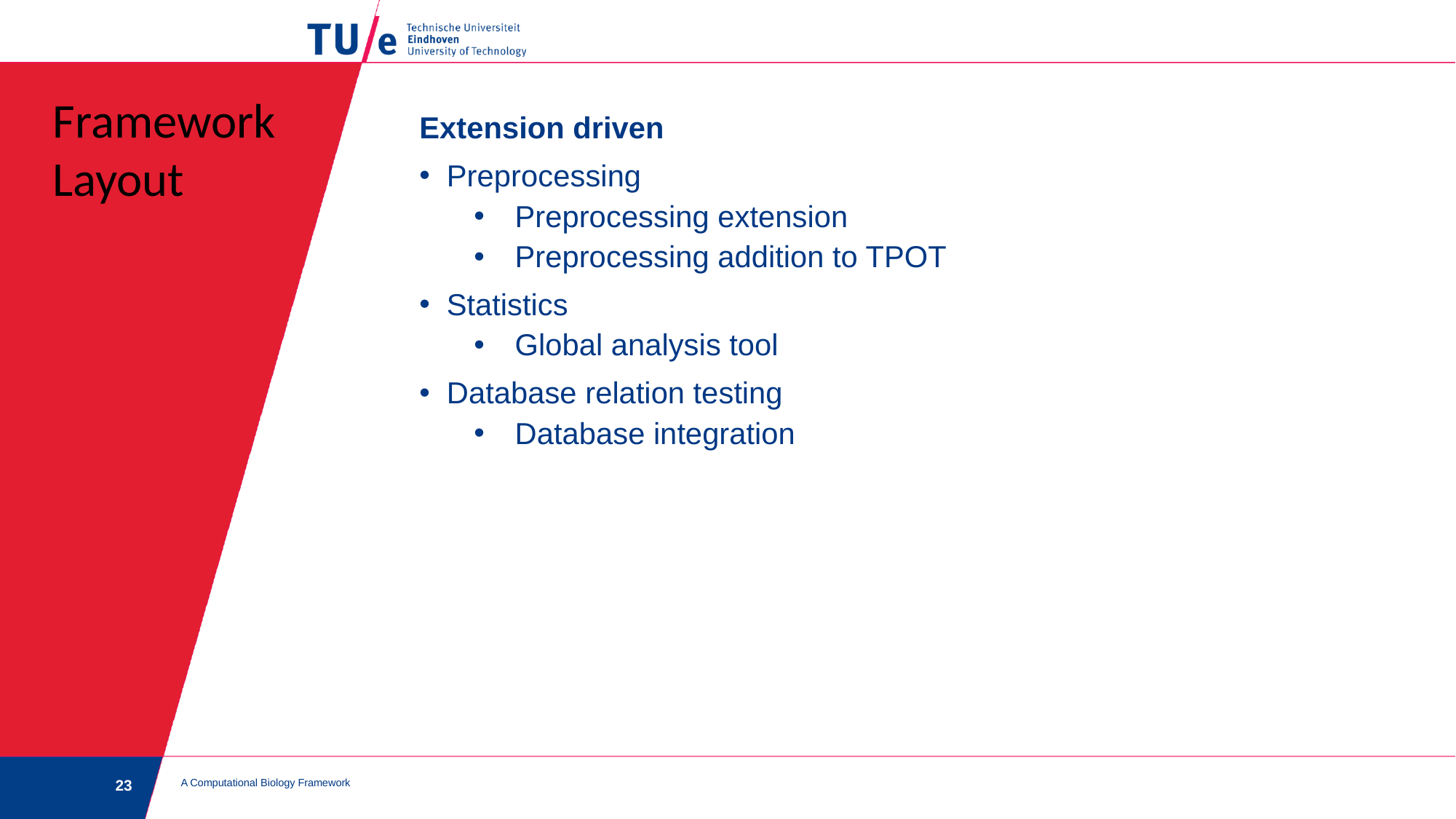

Framework
Layout
Extension driven
Preprocessing
Preprocessing extension
Preprocessing addition to TPOT
Statistics
Global analysis tool
Database relation testing
Database integration

A Computational Biology Framework